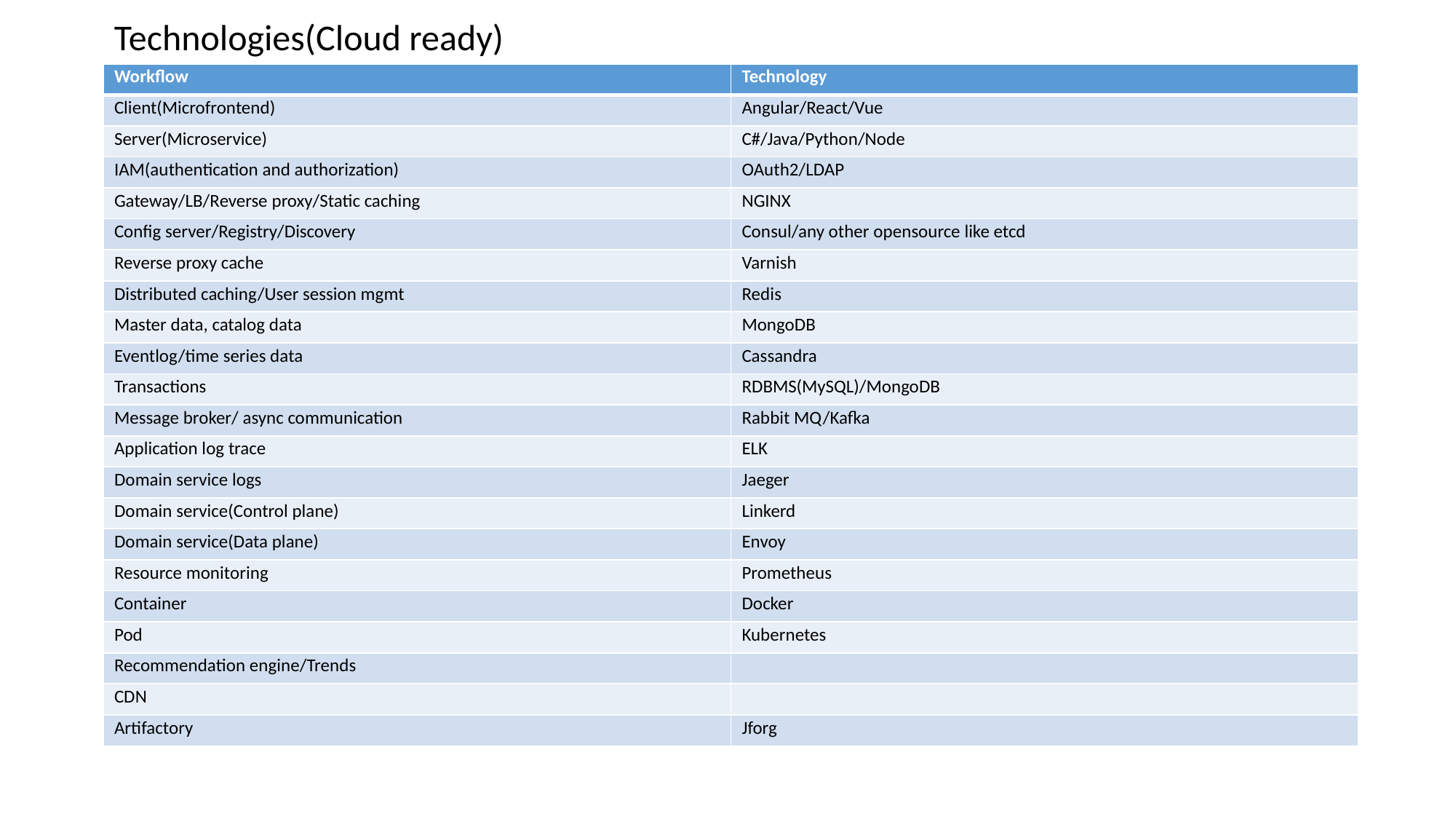

# Technologies(Cloud ready)
| Workflow | Technology |
| --- | --- |
| Client(Microfrontend) | Angular/React/Vue |
| Server(Microservice) | C#/Java/Python/Node |
| IAM(authentication and authorization) | OAuth2/LDAP |
| Gateway/LB/Reverse proxy/Static caching | NGINX |
| Config server/Registry/Discovery | Consul/any other opensource like etcd |
| Reverse proxy cache | Varnish |
| Distributed caching/User session mgmt | Redis |
| Master data, catalog data | MongoDB |
| Eventlog/time series data | Cassandra |
| Transactions | RDBMS(MySQL)/MongoDB |
| Message broker/ async communication | Rabbit MQ/Kafka |
| Application log trace | ELK |
| Domain service logs | Jaeger |
| Domain service(Control plane) | Linkerd |
| Domain service(Data plane) | Envoy |
| Resource monitoring | Prometheus |
| Container | Docker |
| Pod | Kubernetes |
| Recommendation engine/Trends |  |
| CDN |  |
| Artifactory | Jforg |